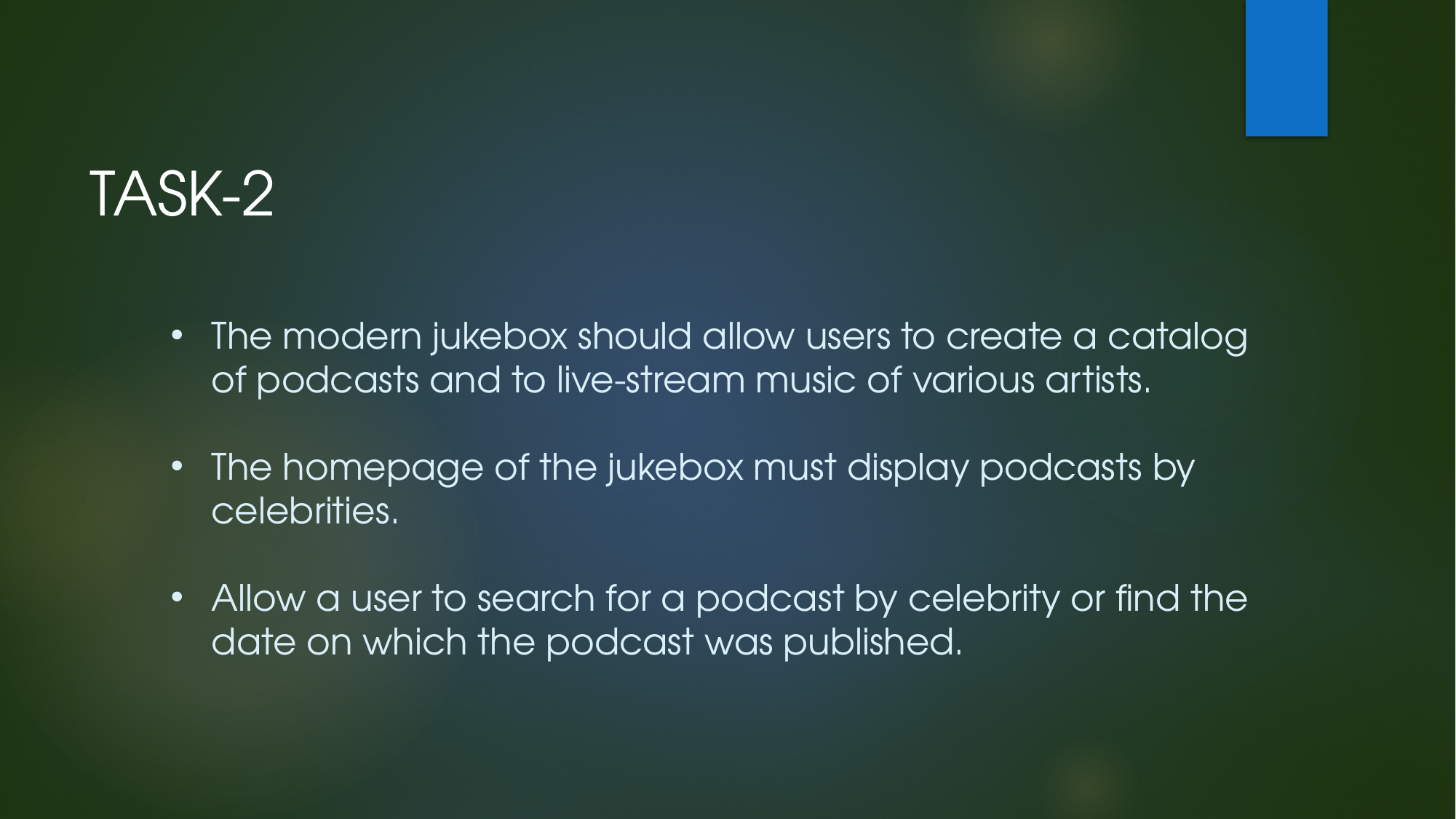

TASK-2
The modern jukebox should allow users to create a catalog of podcasts and to live-stream music of various artists.

The homepage of the jukebox must display podcasts by celebrities.

Allow a user to search for a podcast by celebrity or find the date on which the podcast was published.